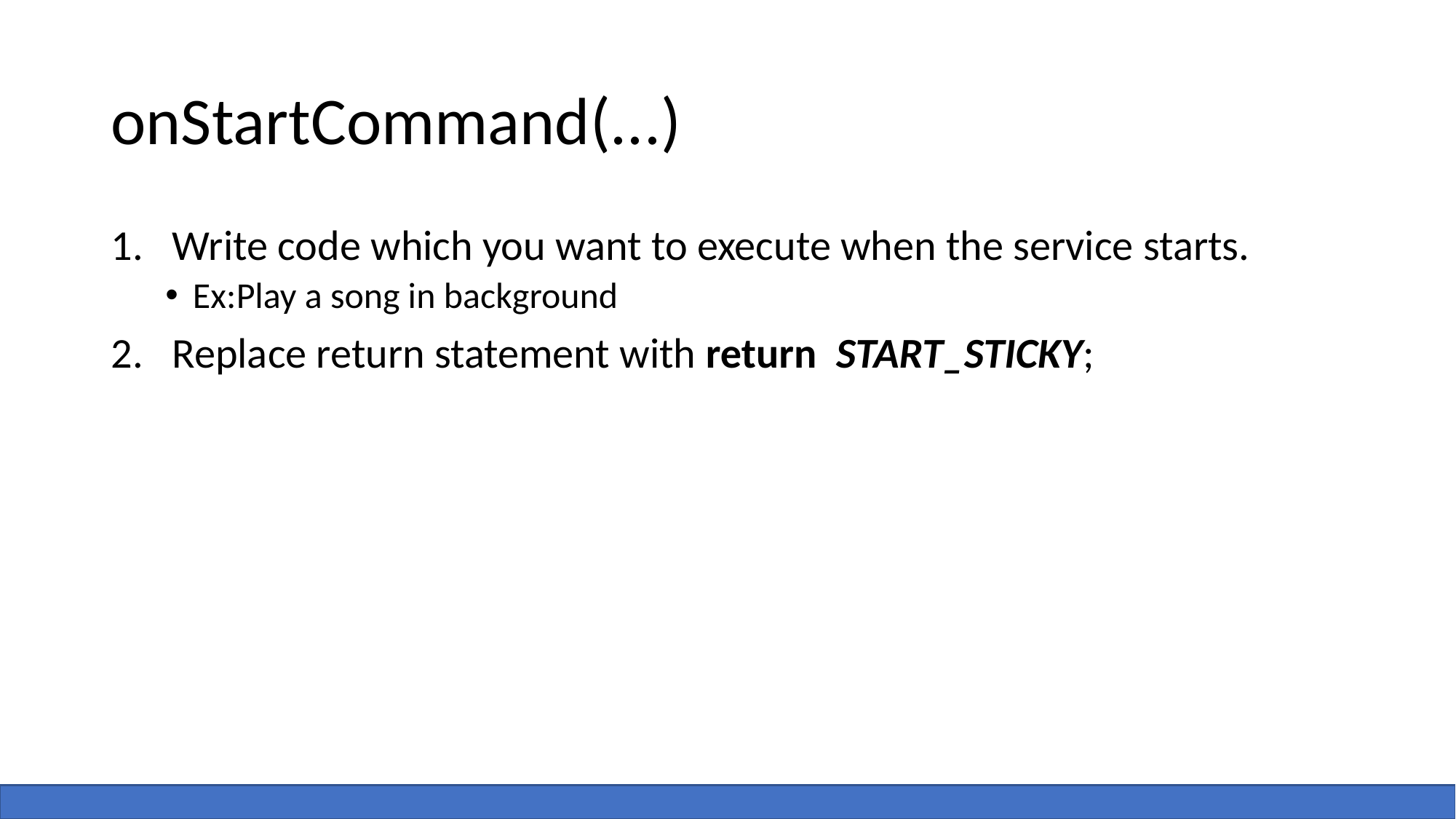

# onStartCommand(...)
Write code which you want to execute when the service starts.
Ex:Play a song in background
Replace return statement with return  START_STICKY;